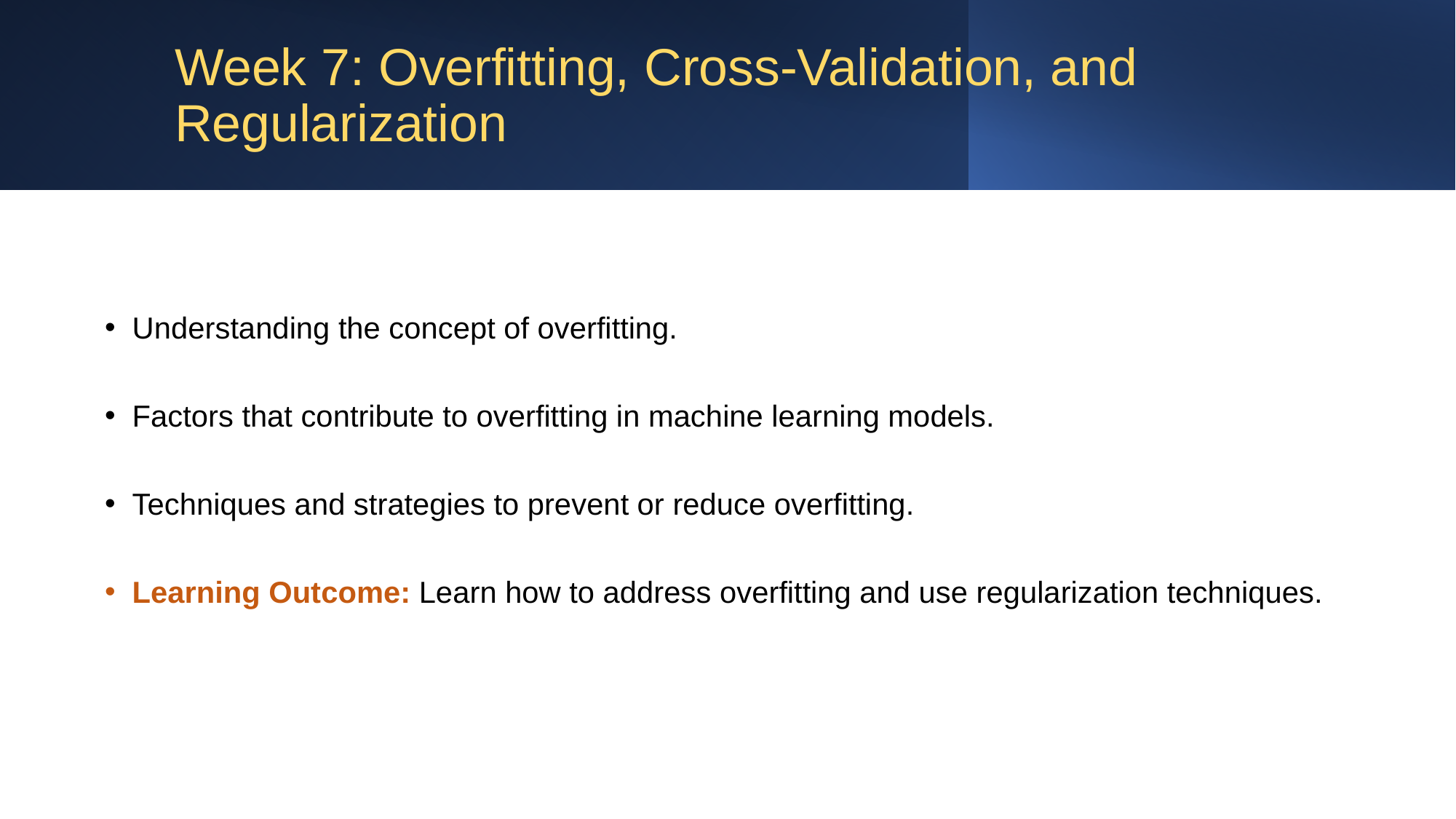

# Week 7: Overfitting, Cross-Validation, and Regularization
Understanding the concept of overfitting.
Factors that contribute to overfitting in machine learning models.
Techniques and strategies to prevent or reduce overfitting.
Learning Outcome: Learn how to address overfitting and use regularization techniques.

11